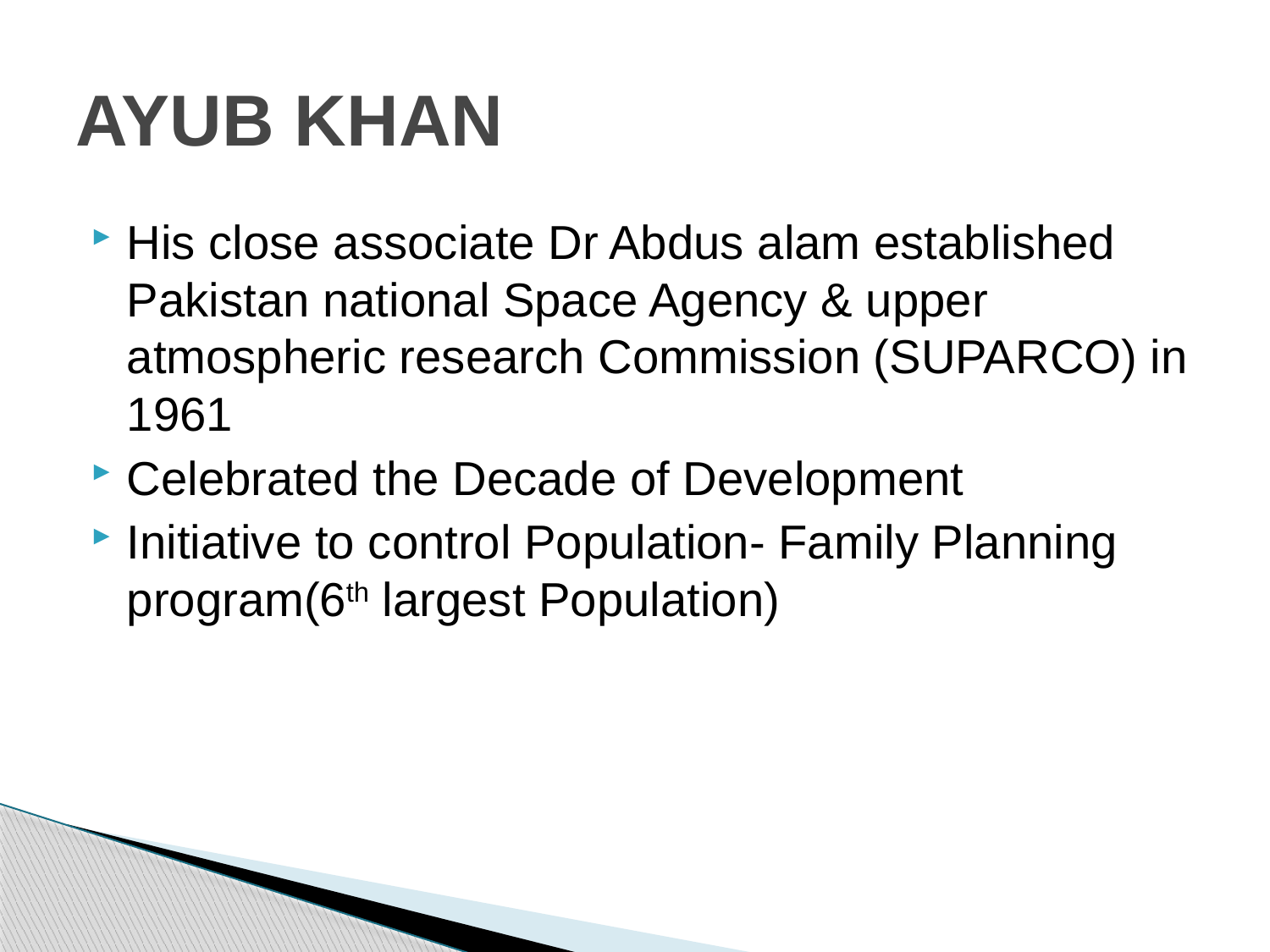

# AYUB KHAN
His close associate Dr Abdus alam established Pakistan national Space Agency & upper atmospheric research Commission (SUPARCO) in 1961
Celebrated the Decade of Development
Initiative to control Population- Family Planning program(6th largest Population)